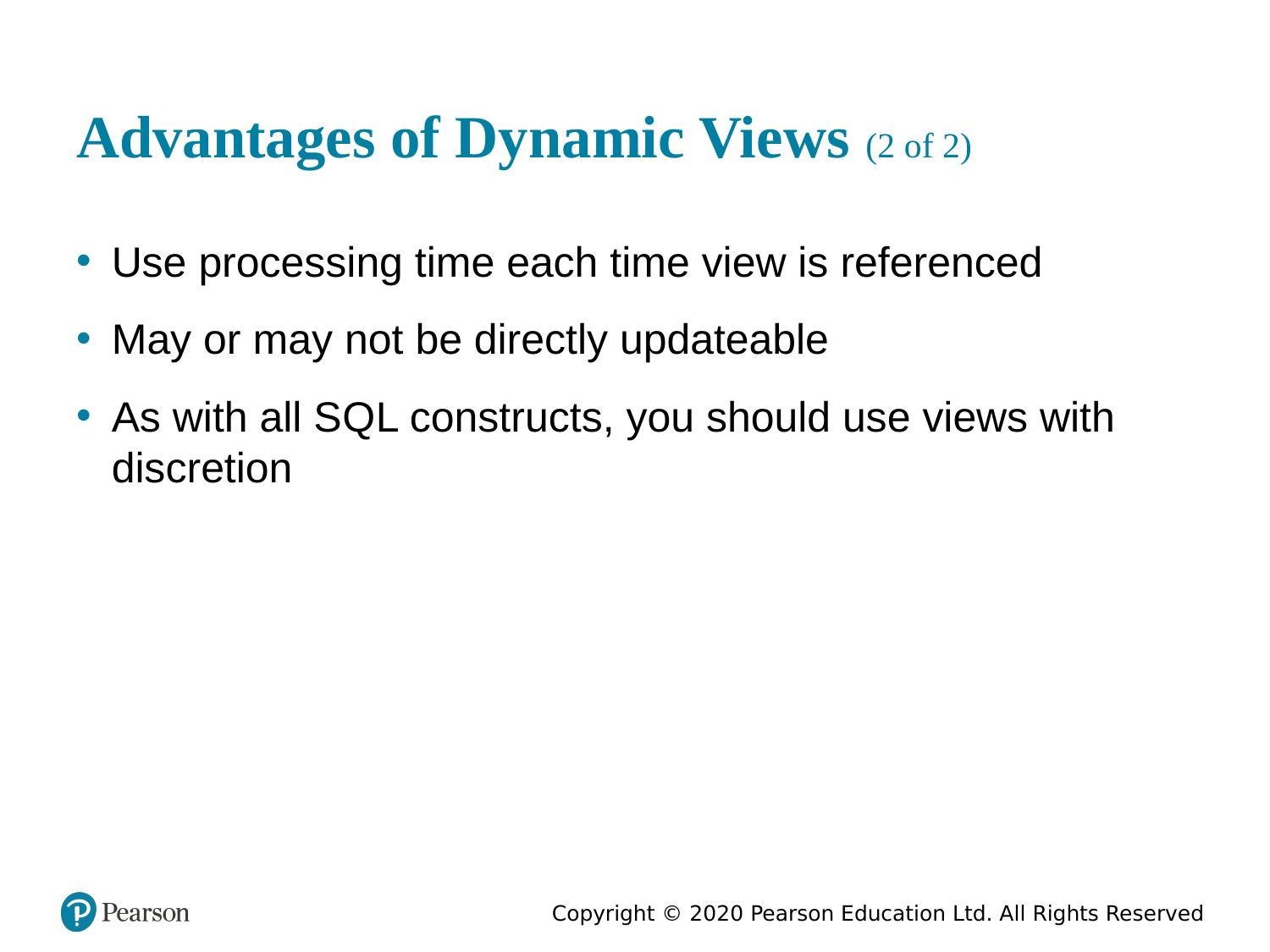

# Advantages of Dynamic Views (2 of 2)
Use processing time each time view is referenced
May or may not be directly updateable
As with all S Q L constructs, you should use views with discretion